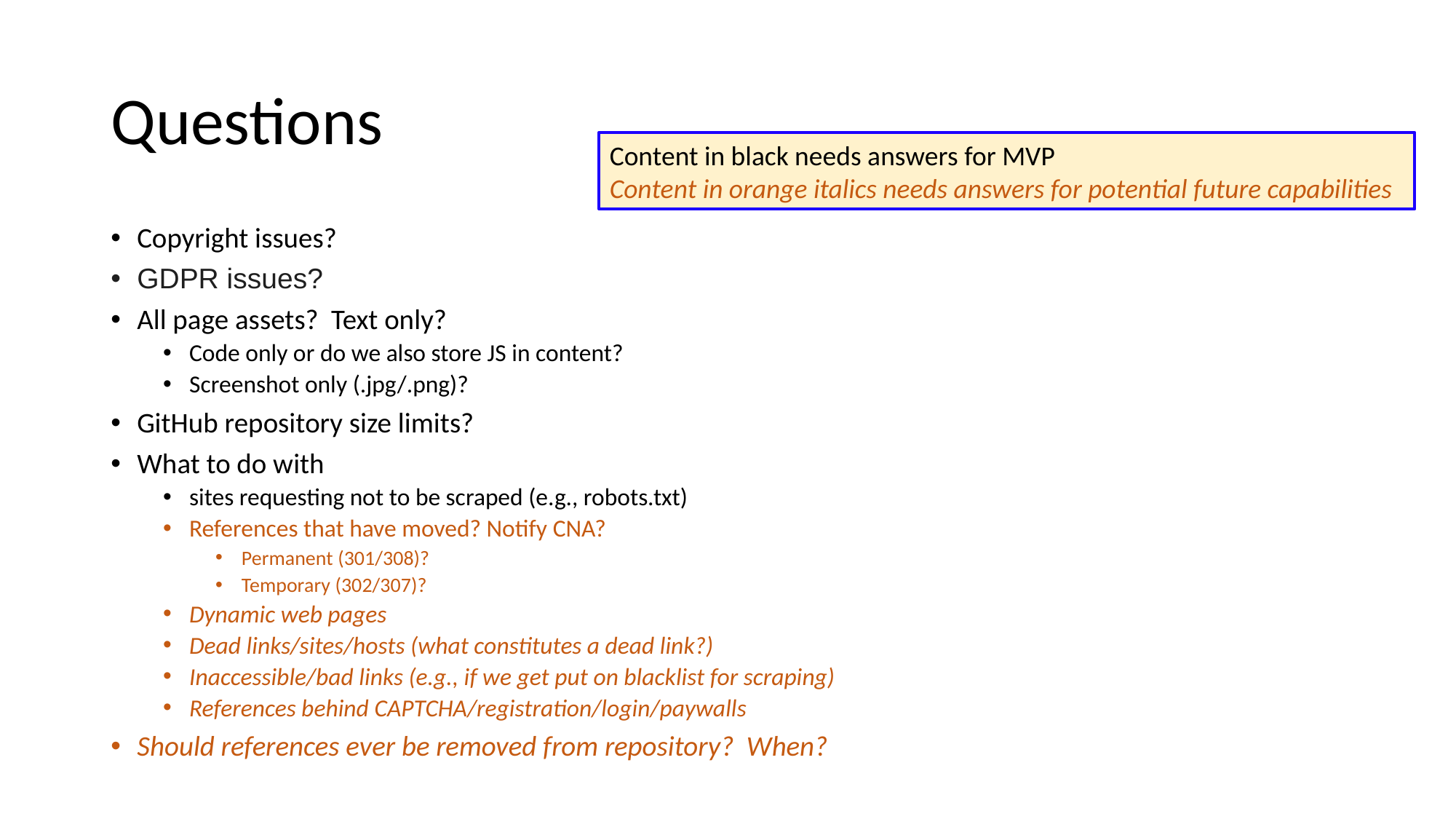

# Questions
Content in black needs answers for MVP
Content in orange italics needs answers for potential future capabilities
Copyright issues?
GDPR issues?
All page assets?  Text only?
Code only or do we also store JS in content?
Screenshot only (.jpg/.png)?
GitHub repository size limits?
What to do with
sites requesting not to be scraped (e.g., robots.txt)
References that have moved? Notify CNA?
Permanent (301/308)?
Temporary (302/307)?
Dynamic web pages
Dead links/sites/hosts (what constitutes a dead link?)
Inaccessible/bad links (e.g., if we get put on blacklist for scraping)
References behind CAPTCHA/registration/login/paywalls
Should references ever be removed from repository?  When?